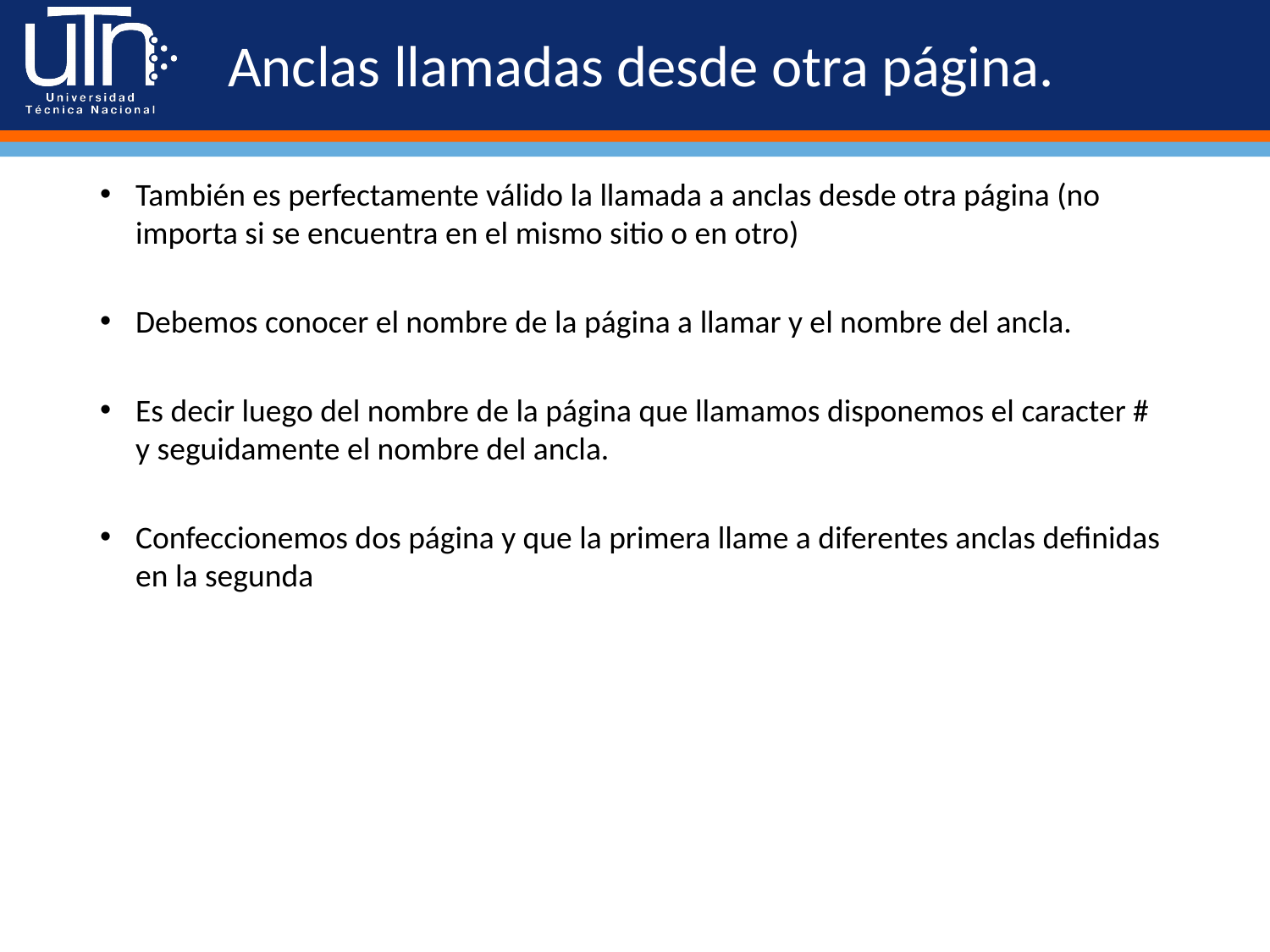

# Anclas llamadas desde otra página.
También es perfectamente válido la llamada a anclas desde otra página (no importa si se encuentra en el mismo sitio o en otro)

Debemos conocer el nombre de la página a llamar y el nombre del ancla.

Es decir luego del nombre de la página que llamamos disponemos el caracter # y seguidamente el nombre del ancla.

Confeccionemos dos página y que la primera llame a diferentes anclas definidas en la segunda